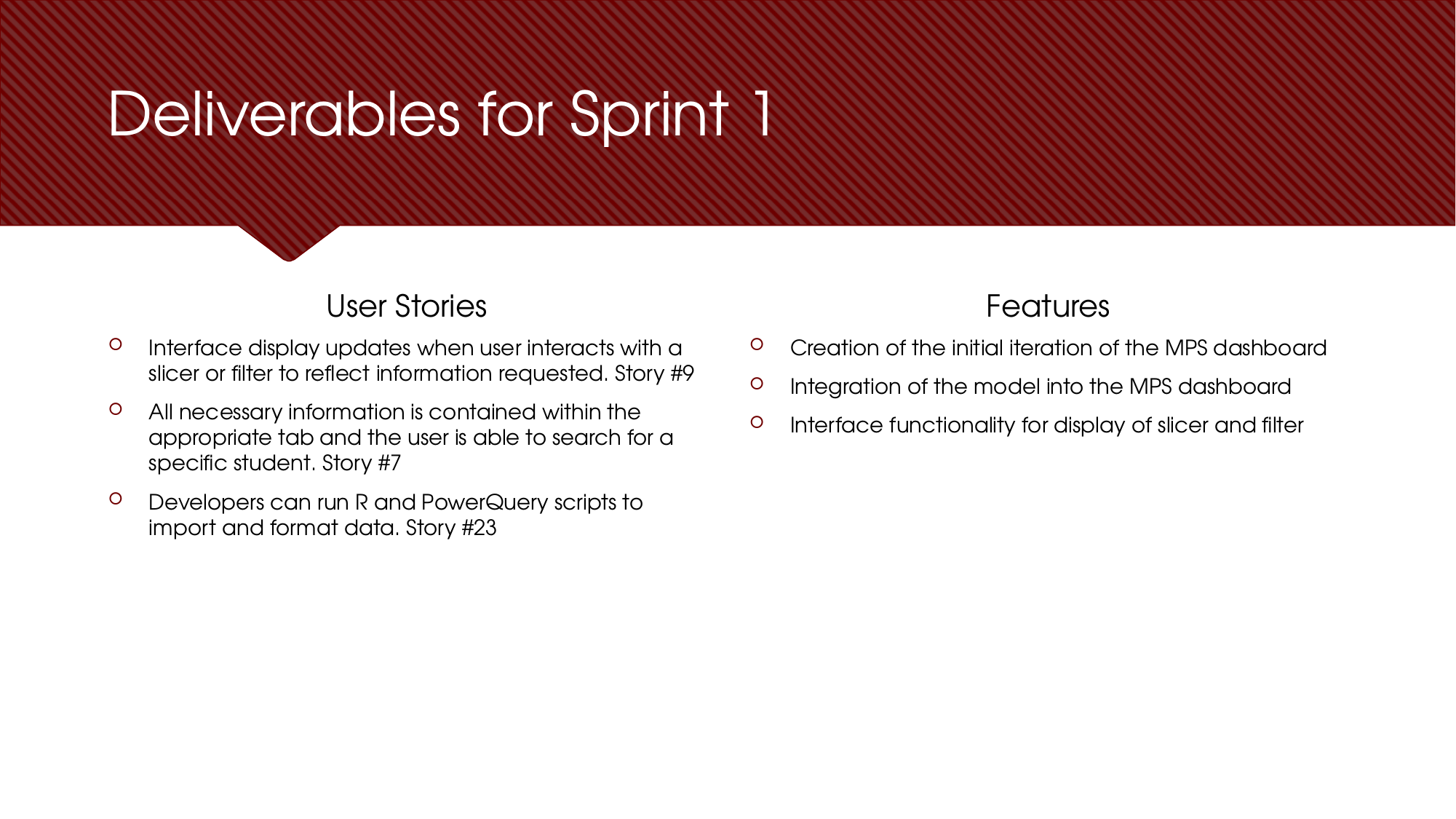

# Deliverables for Sprint 1
User Stories
Features
Interface display updates when user interacts with a slicer or filter to reflect information requested. Story #9
All necessary information is contained within the appropriate tab and the user is able to search for a specific student. Story #7
Developers can run R and PowerQuery scripts to import and format data. Story #23
Creation of the initial iteration of the MPS dashboard
Integration of the model into the MPS dashboard
Interface functionality for display of slicer and filter